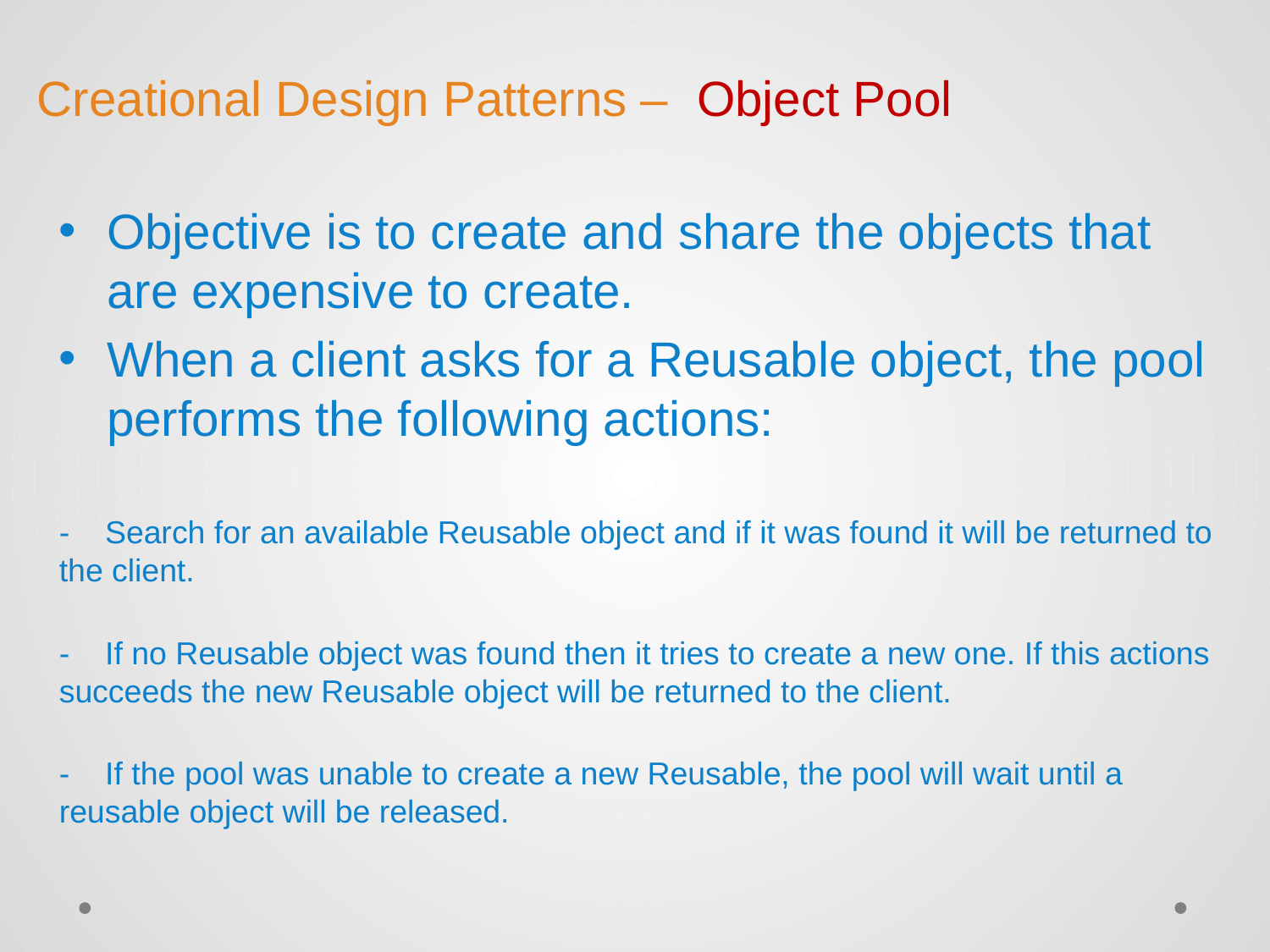

# Creational Design Patterns –  Object Pool
Objective is to create and share the objects that are expensive to create.
When a client asks for a Reusable object, the pool performs the following actions:
-    Search for an available Reusable object and if it was found it will be returned to the client.
-    If no Reusable object was found then it tries to create a new one. If this actions succeeds the new Reusable object will be returned to the client.
-    If the pool was unable to create a new Reusable, the pool will wait until a reusable object will be released.